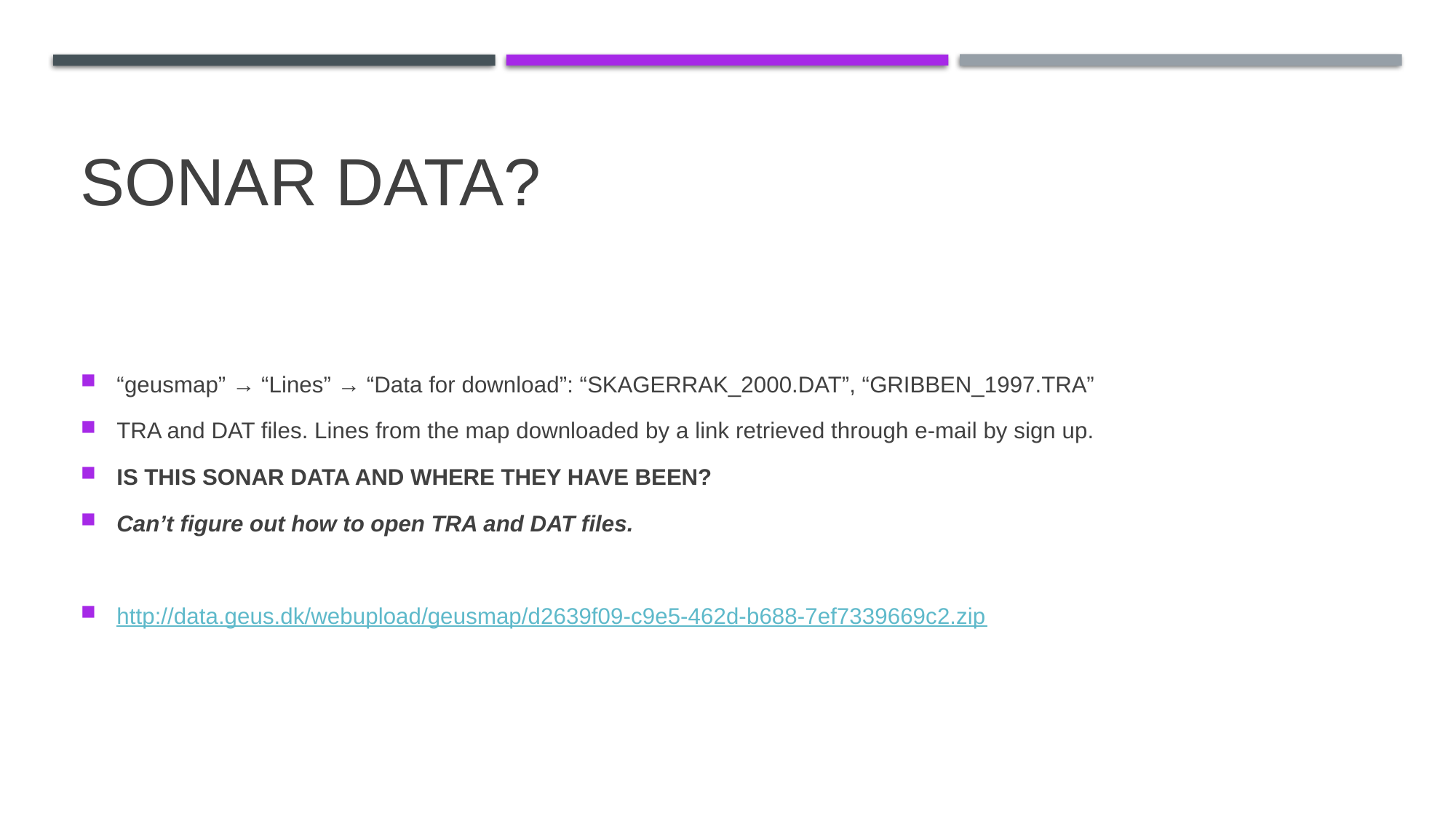

# Sonar data?
“geusmap” → “Lines” → “Data for download”: “SKAGERRAK_2000.DAT”, “GRIBBEN_1997.TRA”
TRA and DAT files. Lines from the map downloaded by a link retrieved through e-mail by sign up.
IS THIS SONAR DATA AND WHERE THEY HAVE BEEN?
Can’t figure out how to open TRA and DAT files.

http://data.geus.dk/webupload/geusmap/d2639f09-c9e5-462d-b688-7ef7339669c2.zip